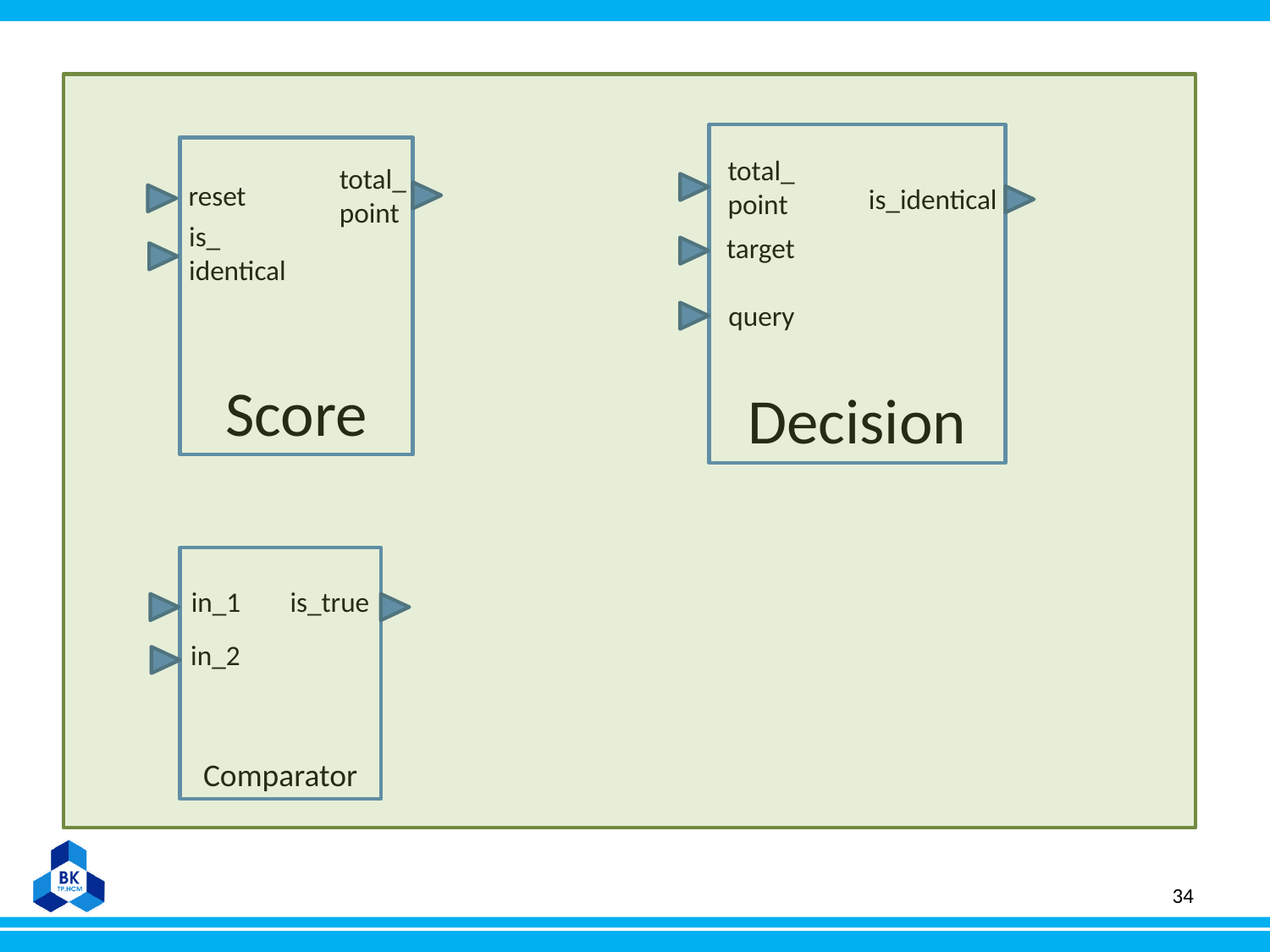

Decision
Score
total_
point
total_
point
reset

is_identical

is_
identical
target

query

Comparator
in_1
is_true

in_2

34